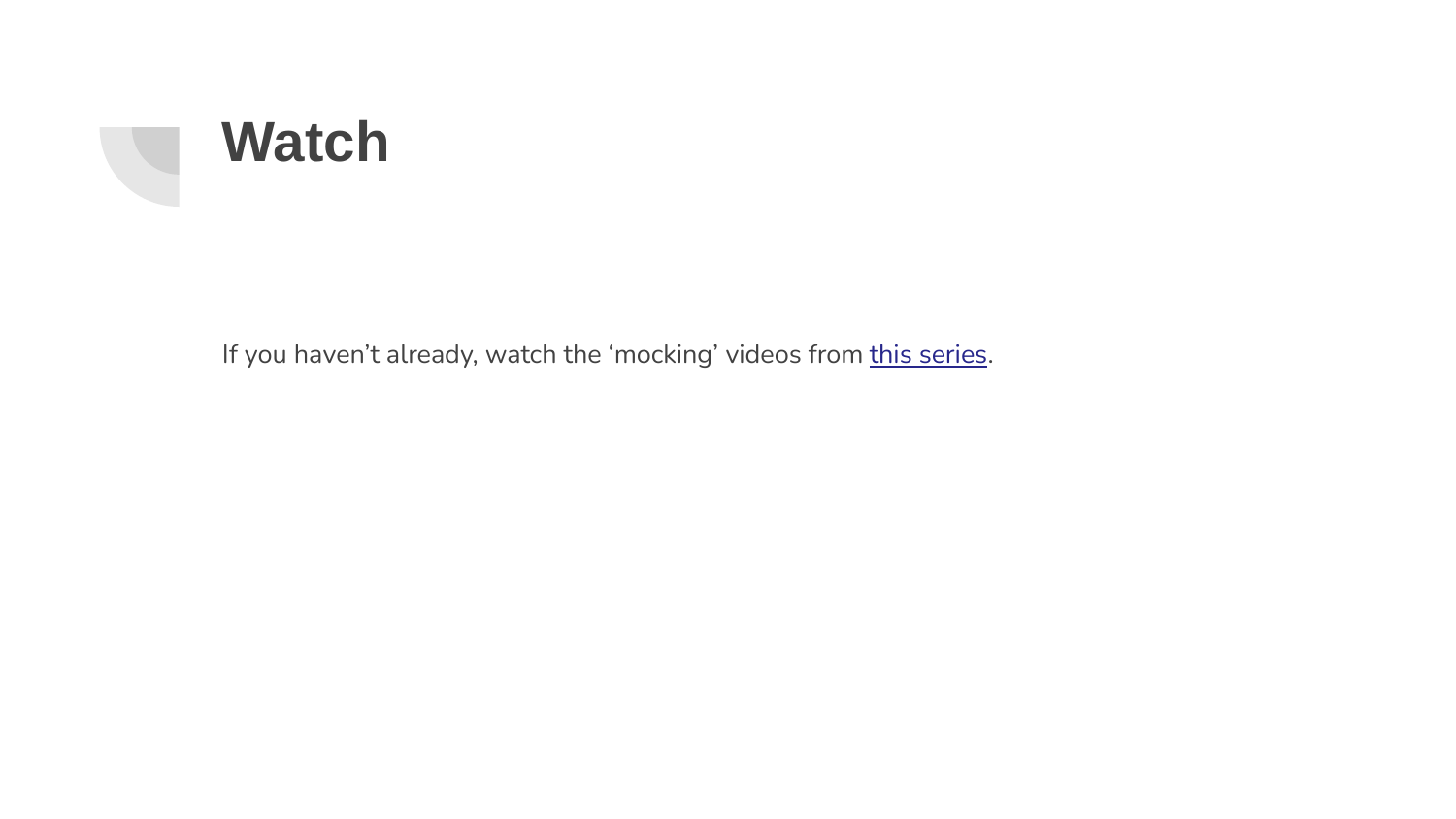

# Watch
If you haven’t already, watch the ‘mocking’ videos from this series.